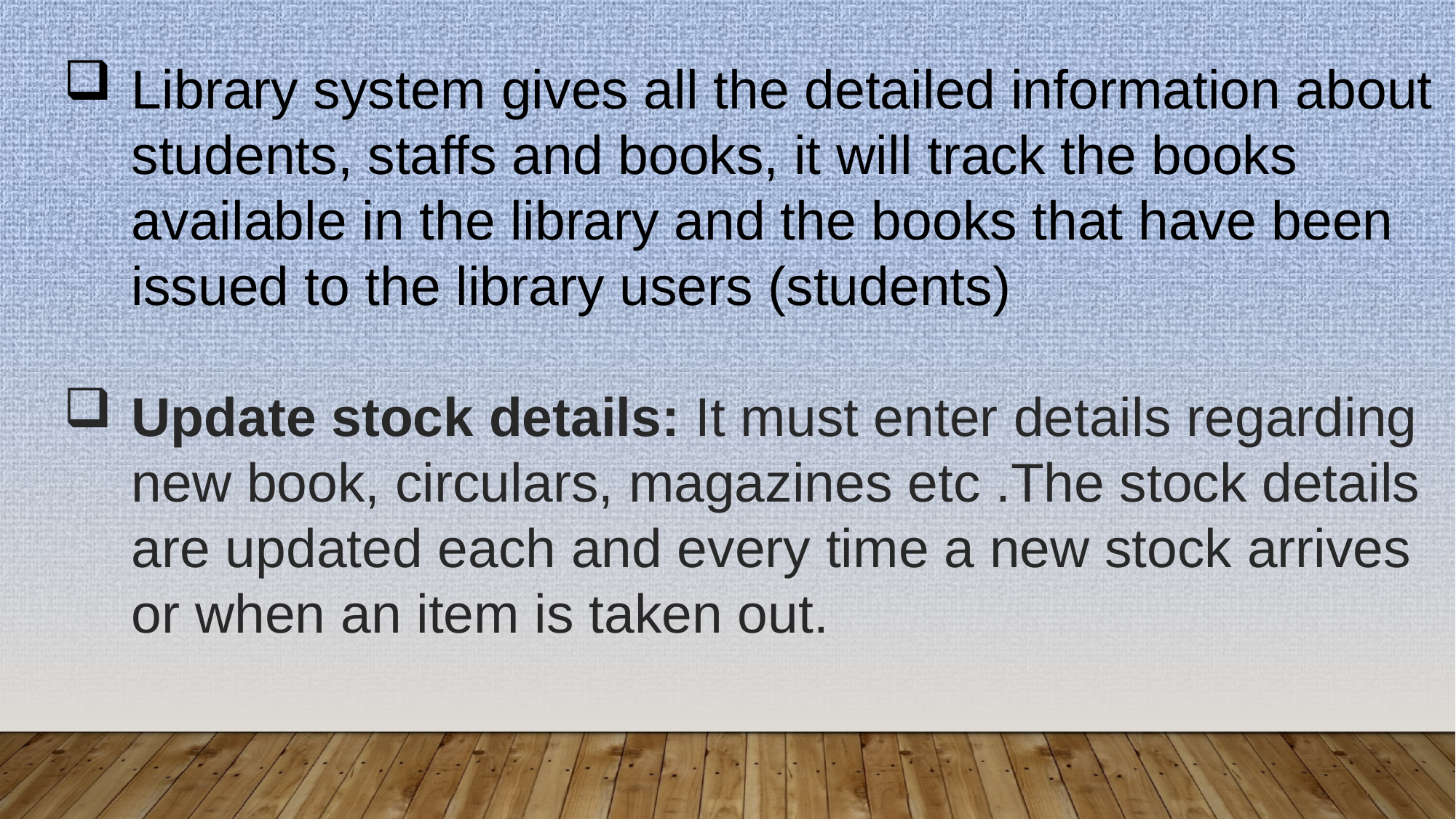

Library system gives all the detailed information about students, staffs and books, it will track the books available in the library and the books that have been issued to the library users (students)

Update stock details: It must enter details regarding new book, circulars, magazines etc .The stock details are updated each and every time a new stock arrives or when an item is taken out.